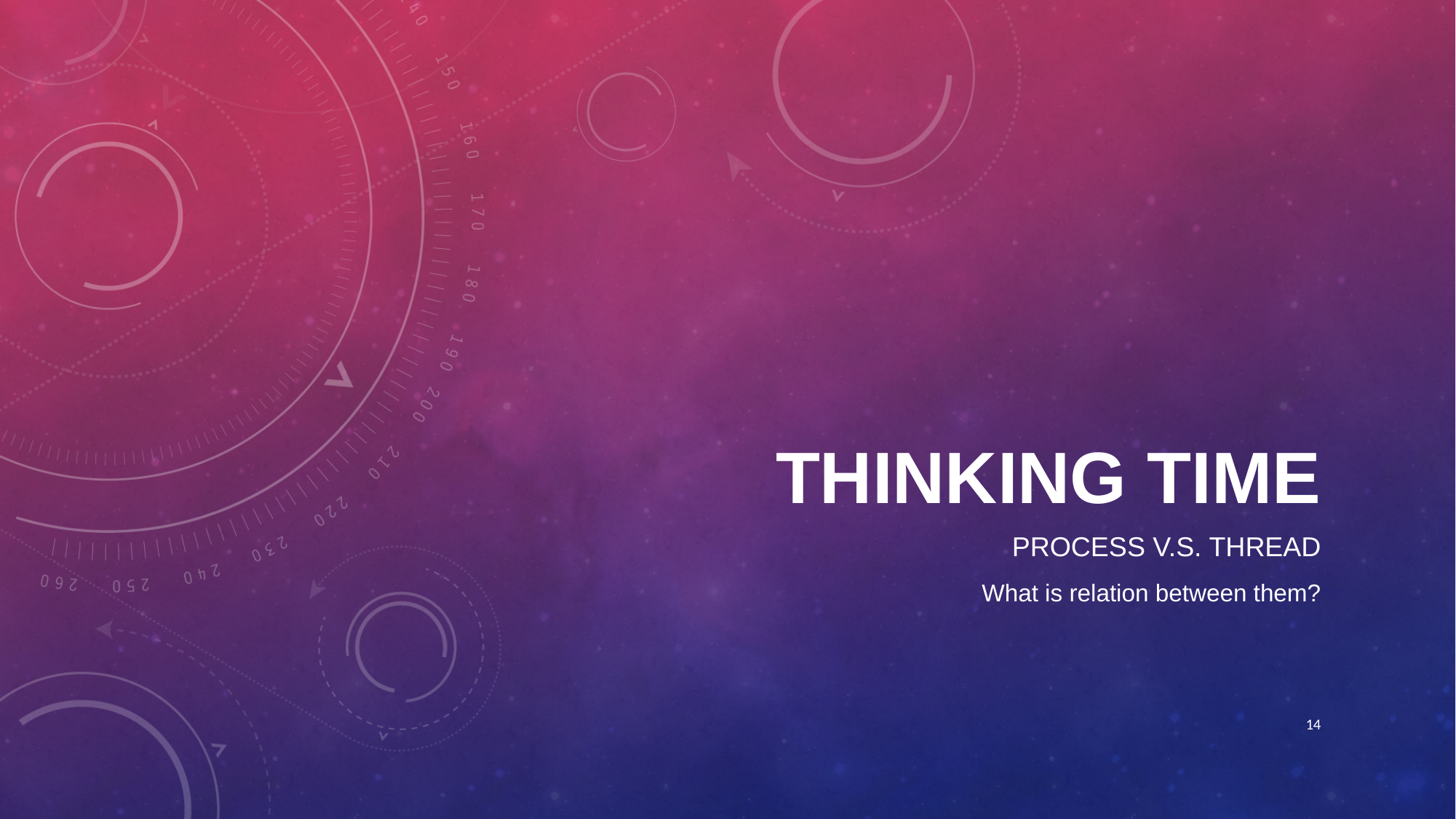

# Thinking Time
Process v.s. Thread
What is relation between them?
14